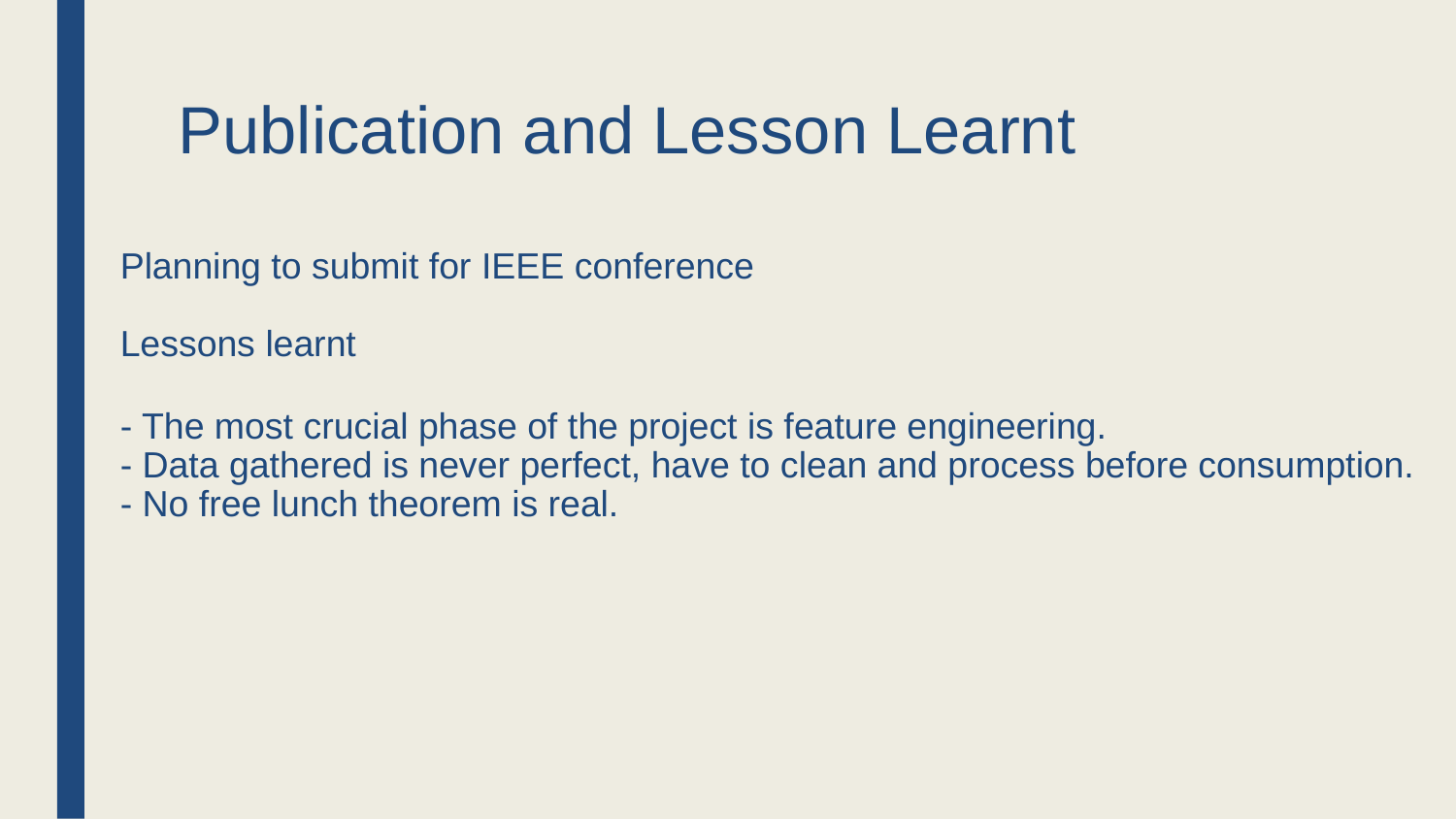

# Publication and Lesson Learnt
Planning to submit for IEEE conference
Lessons learnt
- The most crucial phase of the project is feature engineering.
- Data gathered is never perfect, have to clean and process before consumption.
- No free lunch theorem is real.